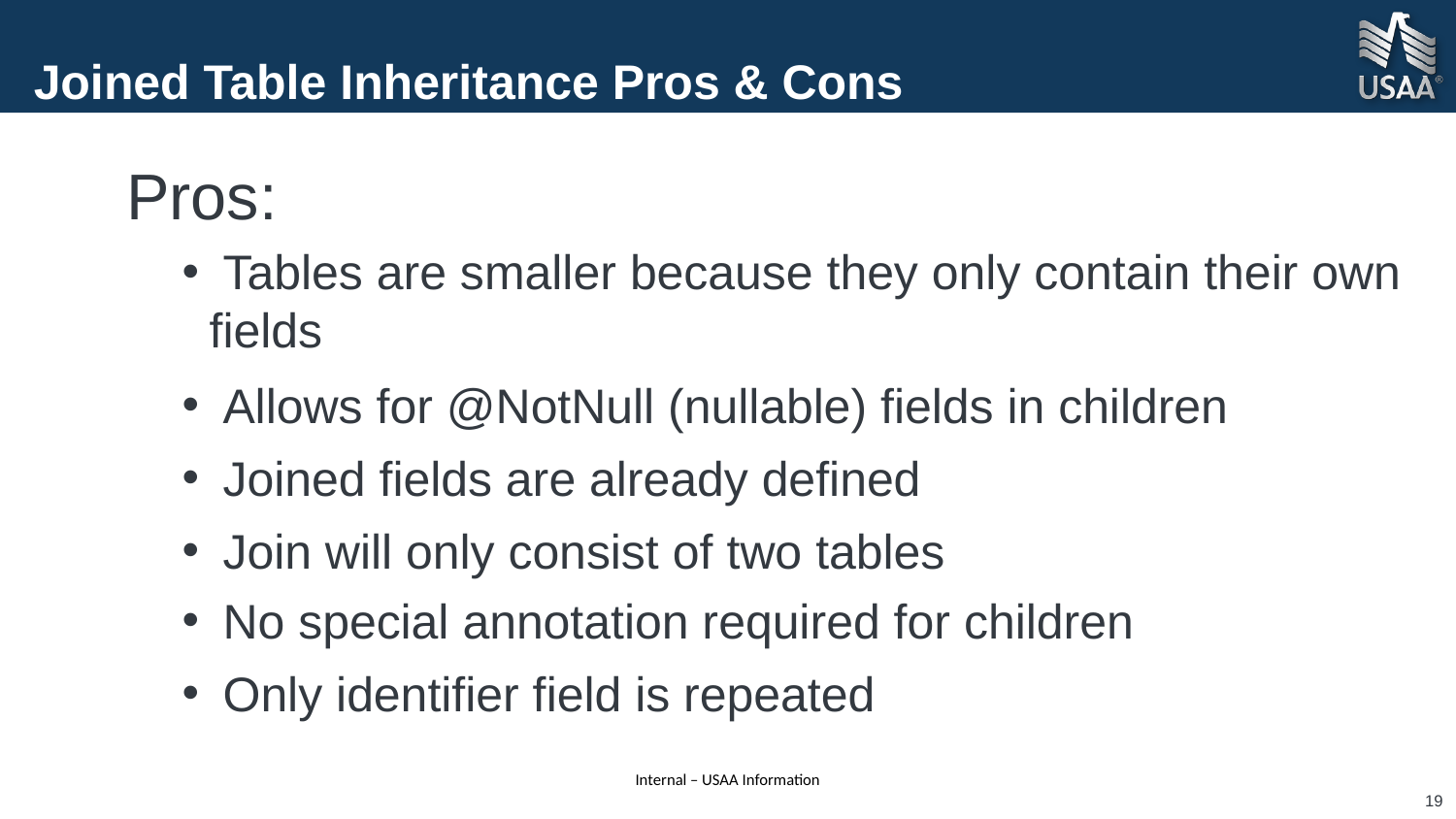

# Joined Table Inheritance Pros & Cons
Pros:

 Tables are smaller because they only contain their own fields

 Allows for @NotNull (nullable) fields in children

 Joined fields are already defined

 Join will only consist of two tables

 No special annotation required for children

 Only identifier field is repeated